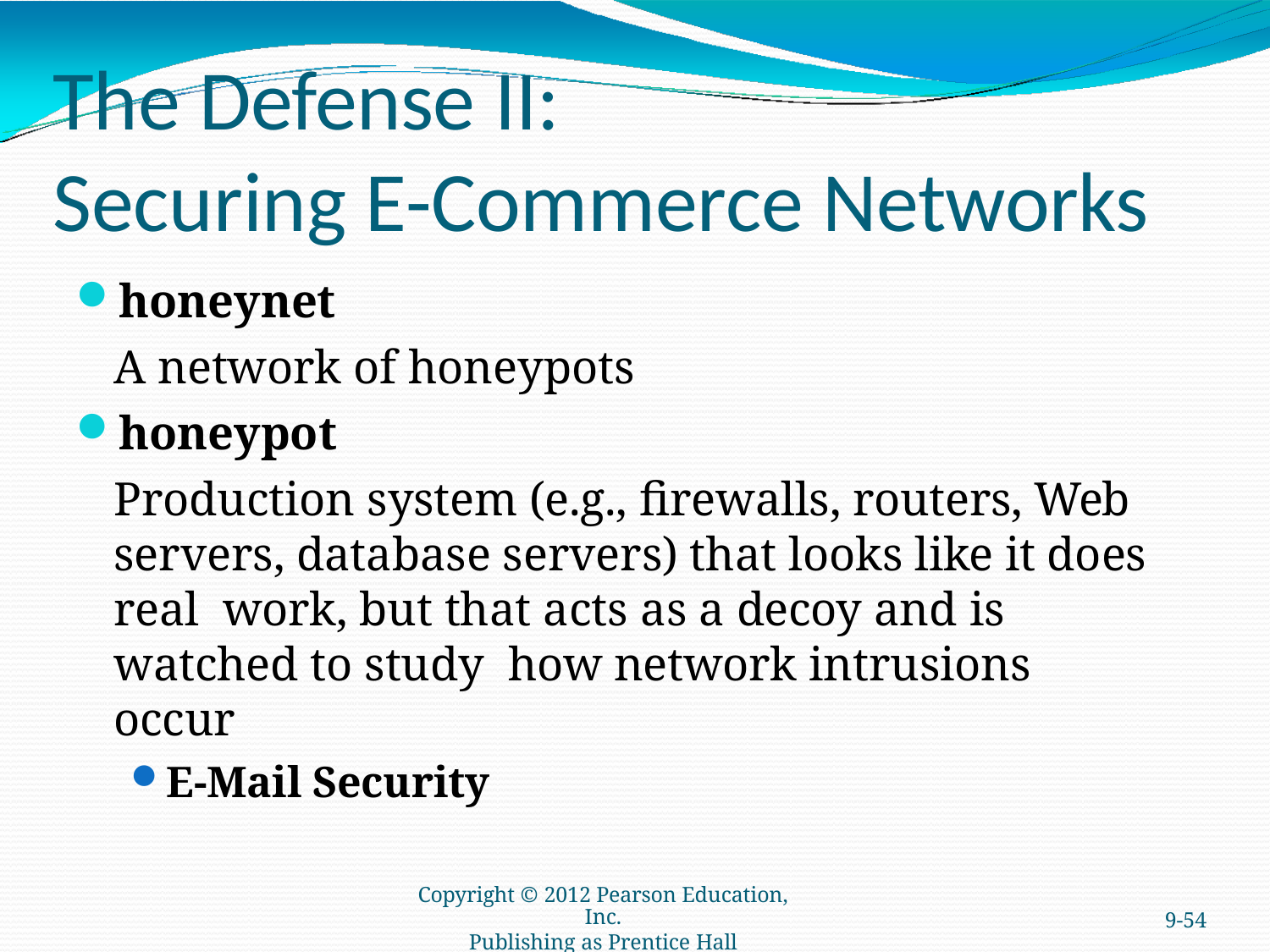

# The Defense II:
Securing E-Commerce Networks
honeynet
A network of honeypots
honeypot
Production system (e.g., firewalls, routers, Web  servers, database servers) that looks like it does real  work, but that acts as a decoy and is watched to study  how network intrusions occur
E-Mail Security
Copyright © 2012 Pearson Education, Inc.
Publishing as Prentice Hall
9-54